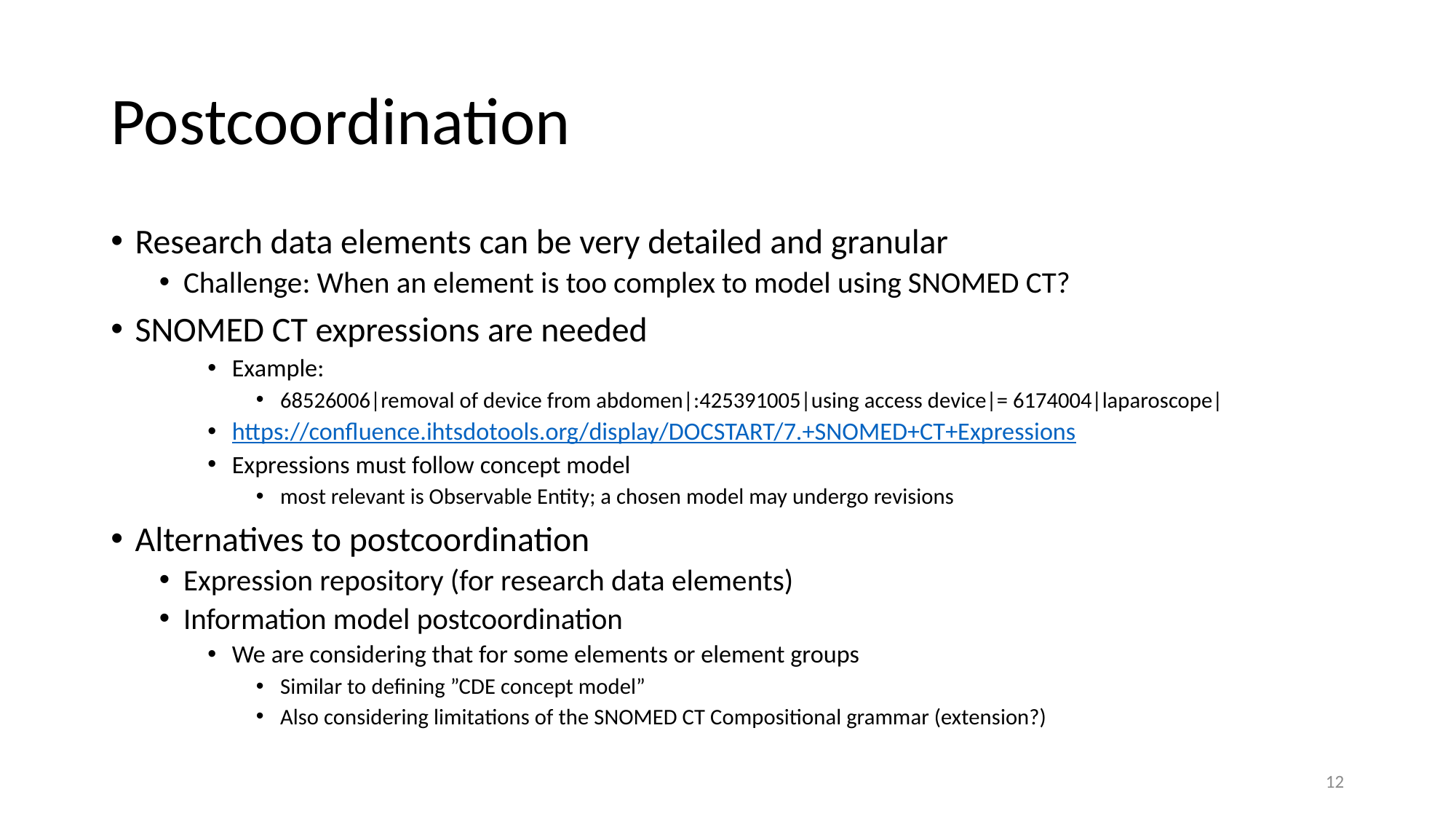

# Postcoordination
Research data elements can be very detailed and granular
Challenge: When an element is too complex to model using SNOMED CT?
SNOMED CT expressions are needed
Example:
68526006|removal of device from abdomen|:425391005|using access device|= 6174004|laparoscope|
https://confluence.ihtsdotools.org/display/DOCSTART/7.+SNOMED+CT+Expressions
Expressions must follow concept model
most relevant is Observable Entity; a chosen model may undergo revisions
Alternatives to postcoordination
Expression repository (for research data elements)
Information model postcoordination
We are considering that for some elements or element groups
Similar to defining ”CDE concept model”
Also considering limitations of the SNOMED CT Compositional grammar (extension?)

12